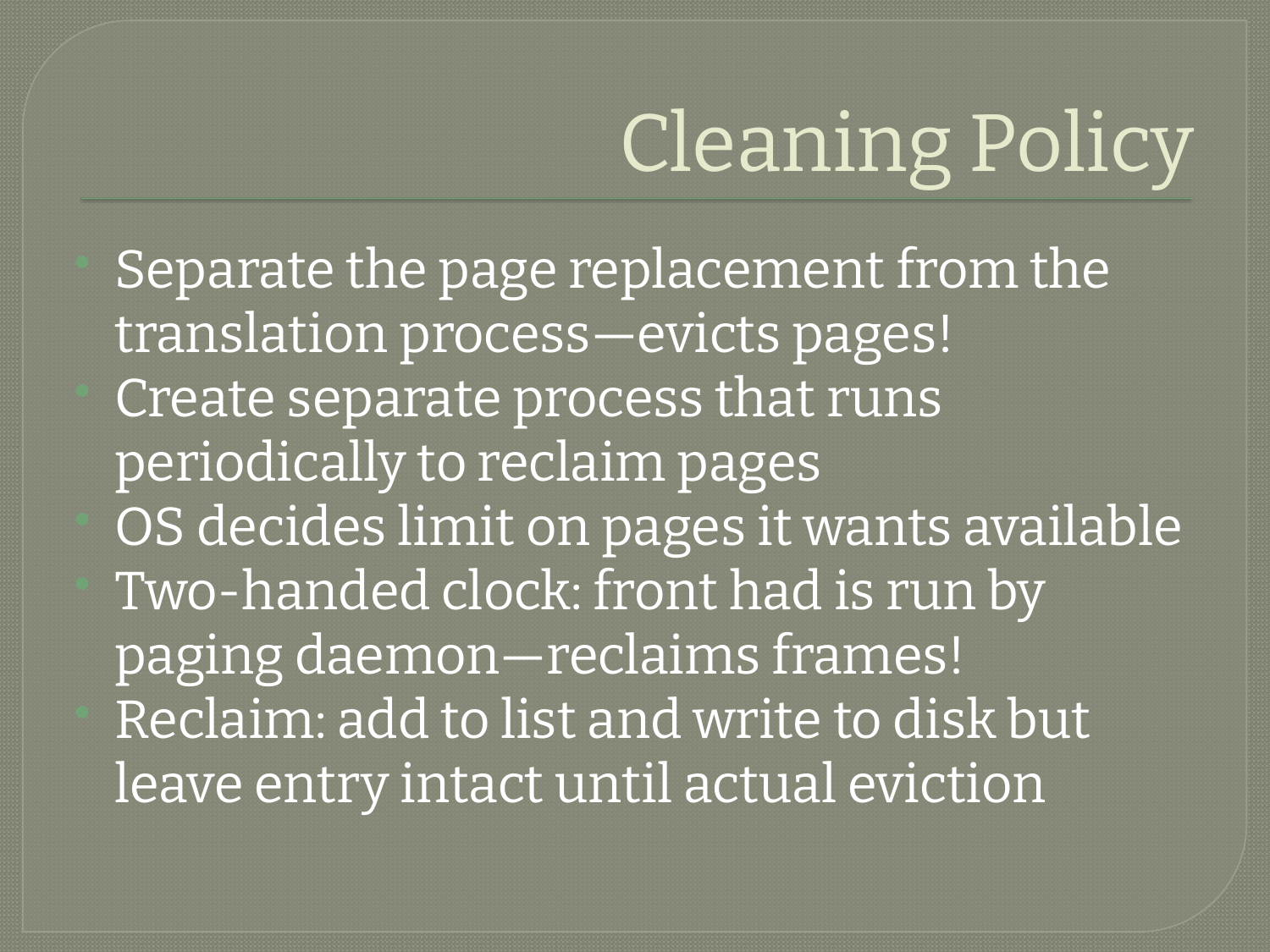

# Cleaning Policy
Separate the page replacement from the translation process—evicts pages!
Create separate process that runs periodically to reclaim pages
OS decides limit on pages it wants available
Two-handed clock: front had is run by paging daemon—reclaims frames!
Reclaim: add to list and write to disk but leave entry intact until actual eviction